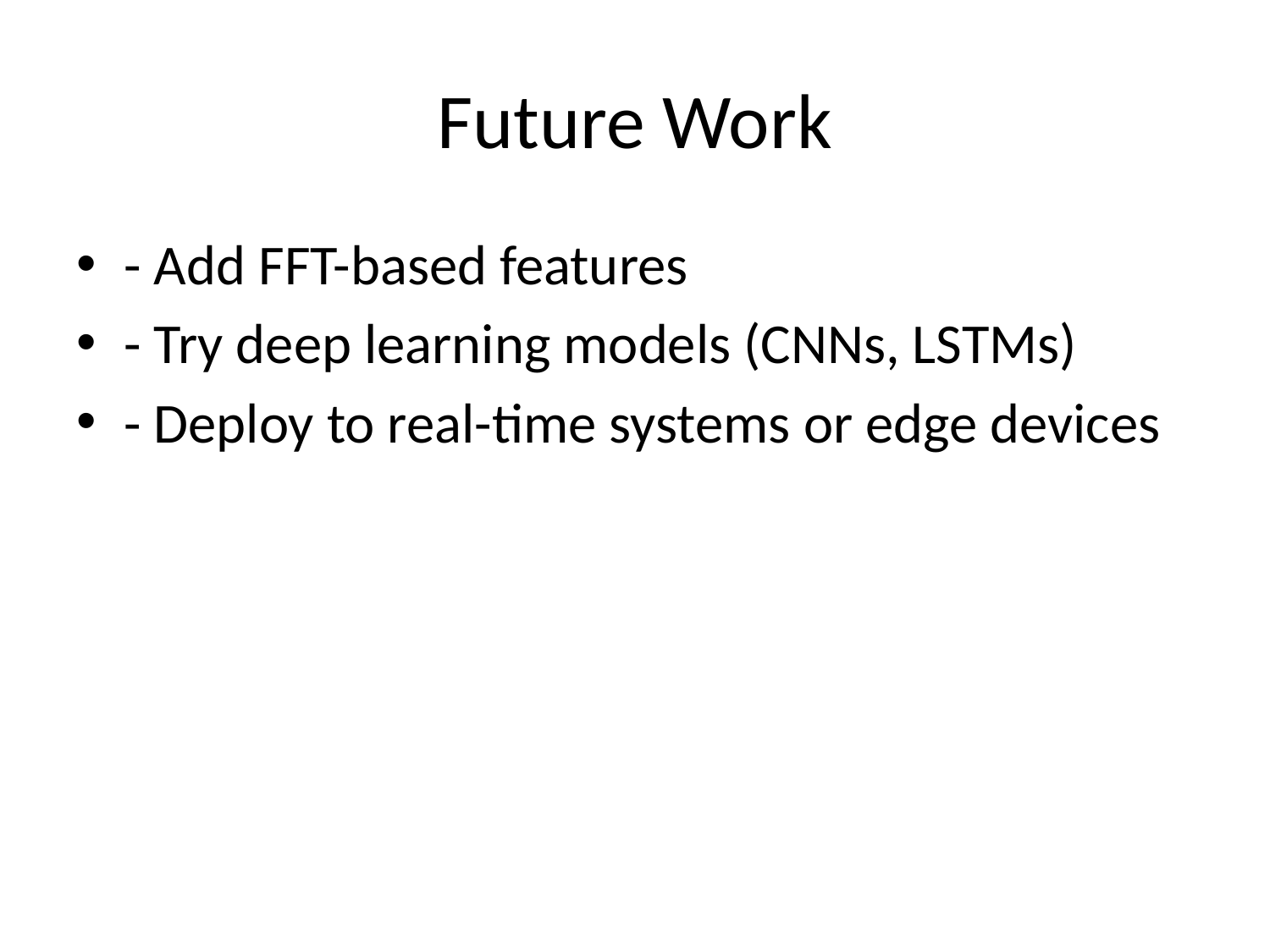

# Future Work
- Add FFT-based features
- Try deep learning models (CNNs, LSTMs)
- Deploy to real-time systems or edge devices